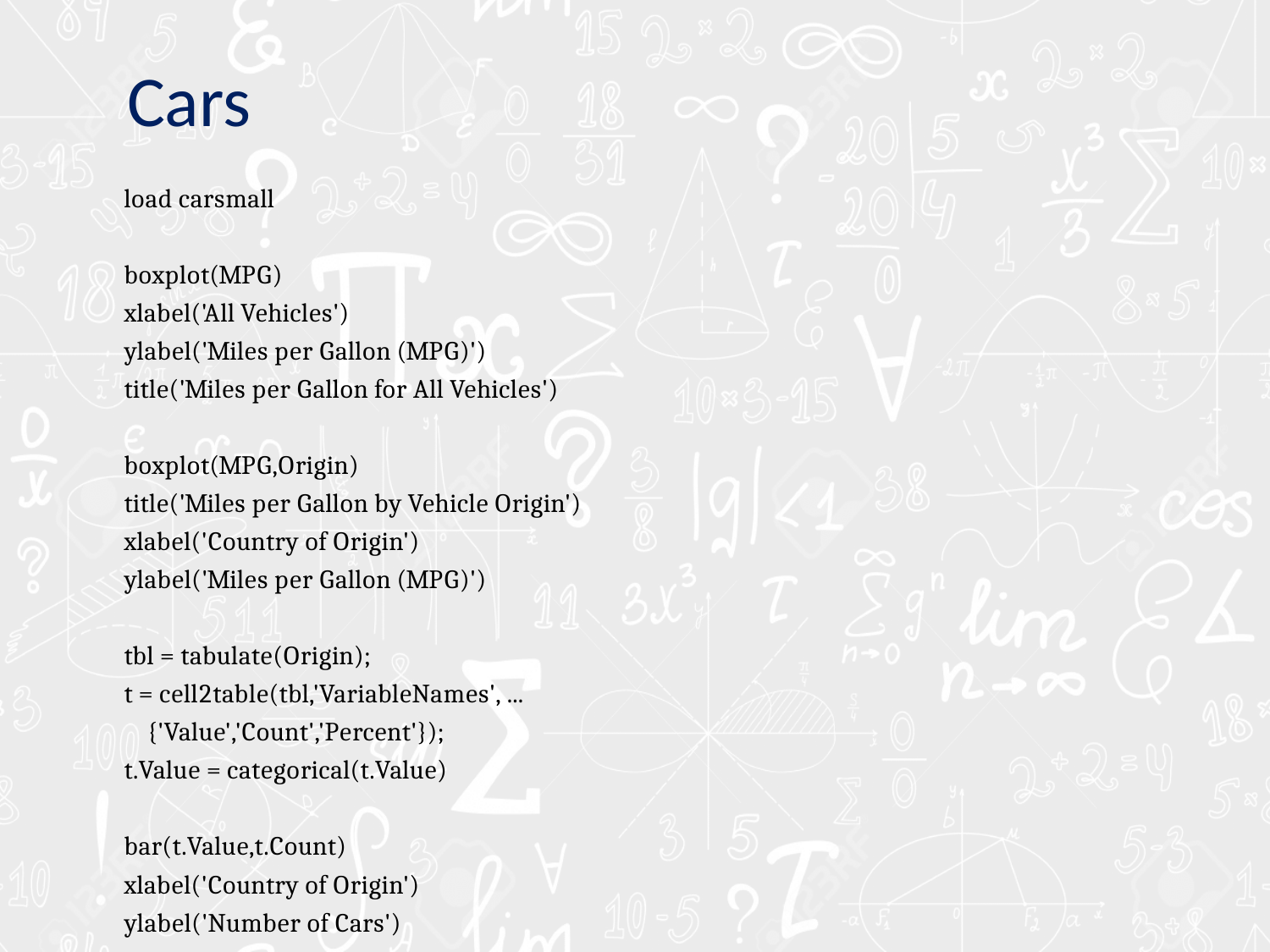

# Cars
load carsmall

boxplot(MPG)
xlabel('All Vehicles')
ylabel('Miles per Gallon (MPG)')
title('Miles per Gallon for All Vehicles')

boxplot(MPG,Origin)
title('Miles per Gallon by Vehicle Origin')
xlabel('Country of Origin')
ylabel('Miles per Gallon (MPG)')

tbl = tabulate(Origin);
t = cell2table(tbl,'VariableNames', ...
    {'Value','Count','Percent'});
t.Value = categorical(t.Value)

bar(t.Value,t.Count)
xlabel('Country of Origin')
ylabel('Number of Cars')